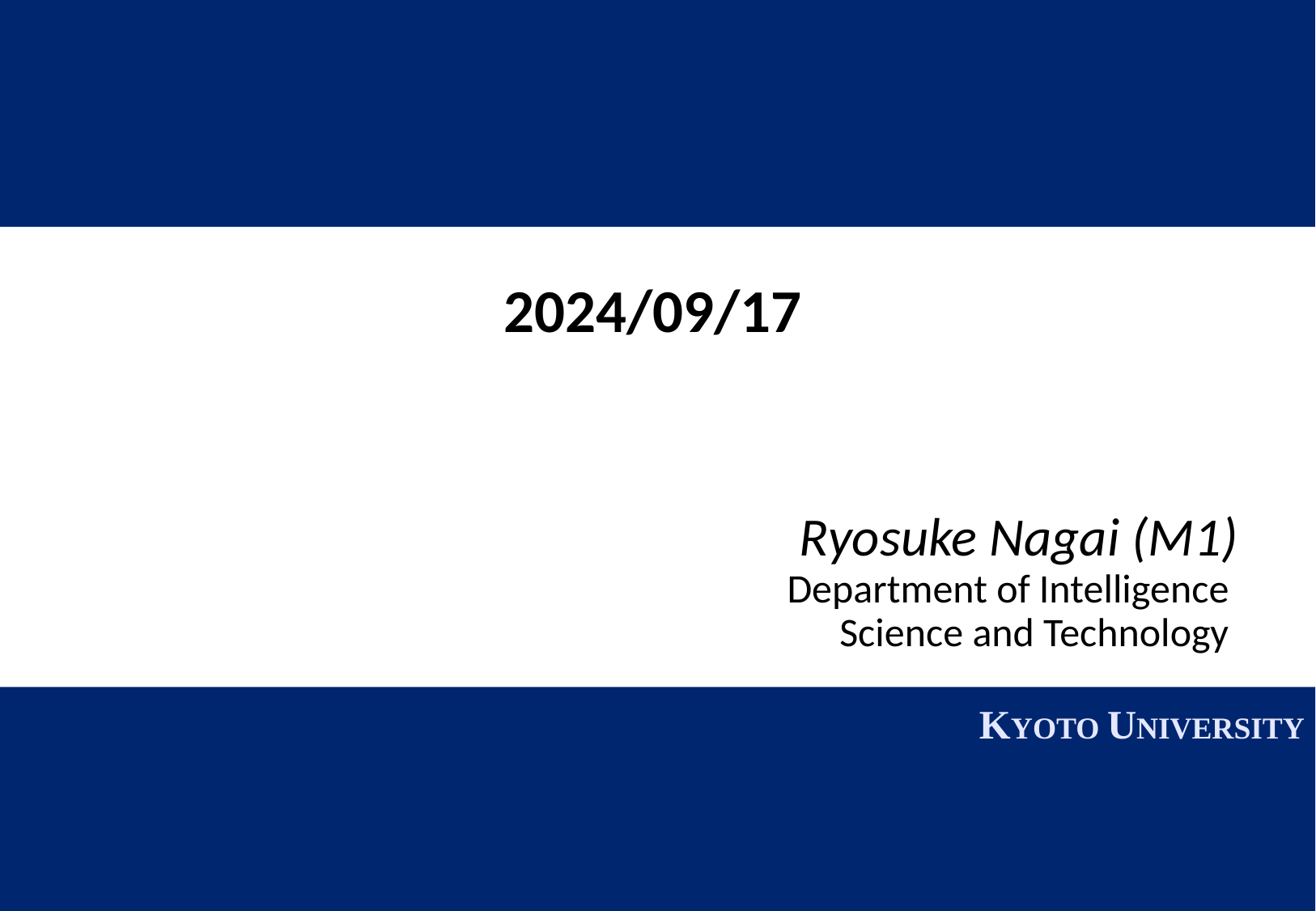

# 2024/09/17
Ryosuke Nagai (M1)
Department of Intelligence
Science and Technology